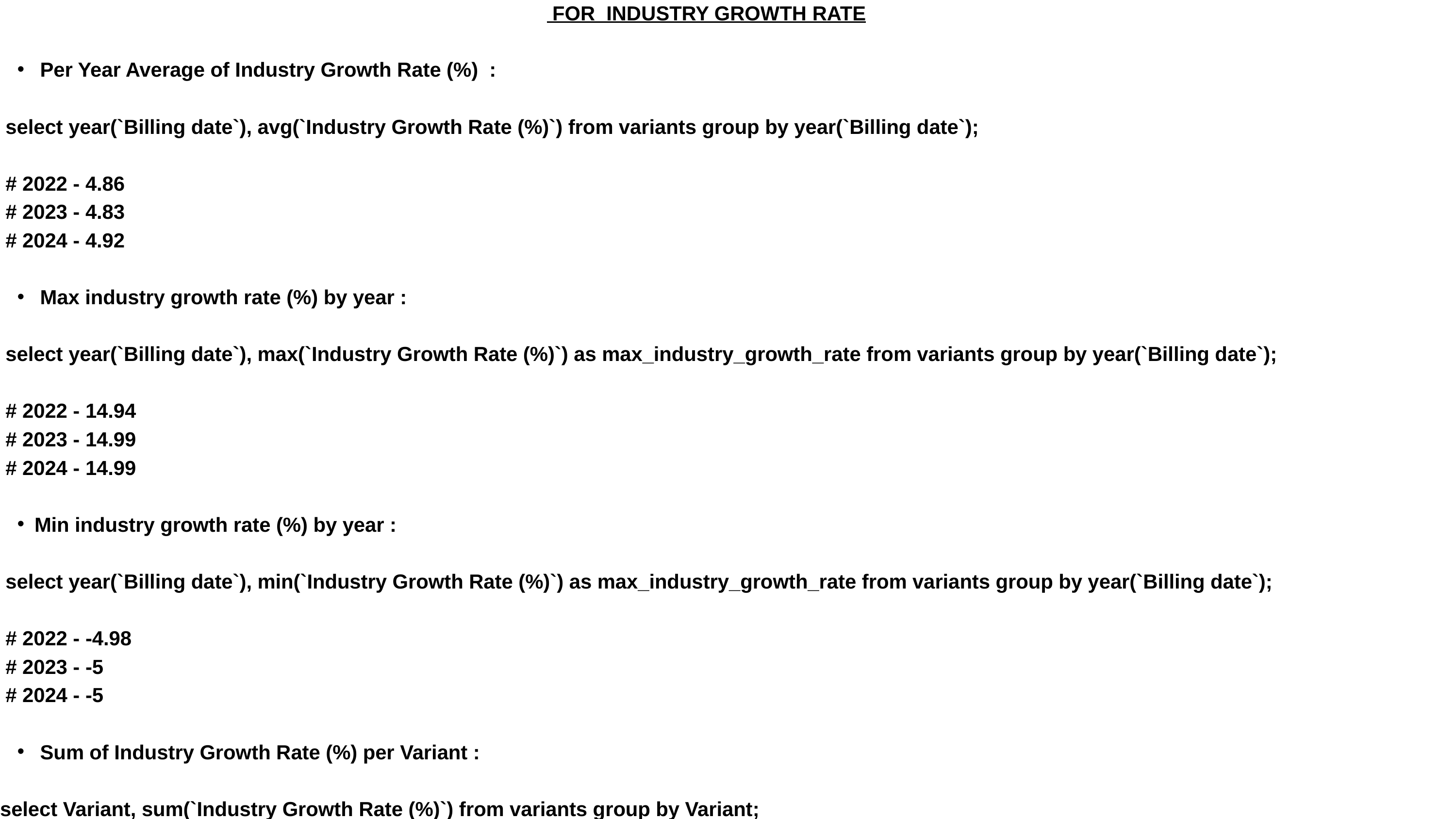

FOR  INDUSTRY GROWTH RATE

 Per Year Average of Industry Growth Rate (%)  :

 select year(`Billing date`), avg(`Industry Growth Rate (%)`) from variants group by year(`Billing date`);

 # 2022 - 4.86
 # 2023 - 4.83
 # 2024 - 4.92

 Max industry growth rate (%) by year :

 select year(`Billing date`), max(`Industry Growth Rate (%)`) as max_industry_growth_rate from variants group by year(`Billing date`);

 # 2022 - 14.94
 # 2023 - 14.99
 # 2024 - 14.99

Min industry growth rate (%) by year :

 select year(`Billing date`), min(`Industry Growth Rate (%)`) as max_industry_growth_rate from variants group by year(`Billing date`);

 # 2022 - -4.98
 # 2023 - -5
 # 2024 - -5

 Sum of Industry Growth Rate (%) per Variant :

select Variant, sum(`Industry Growth Rate (%)`) from variants group by Variant;

Back to Agenda